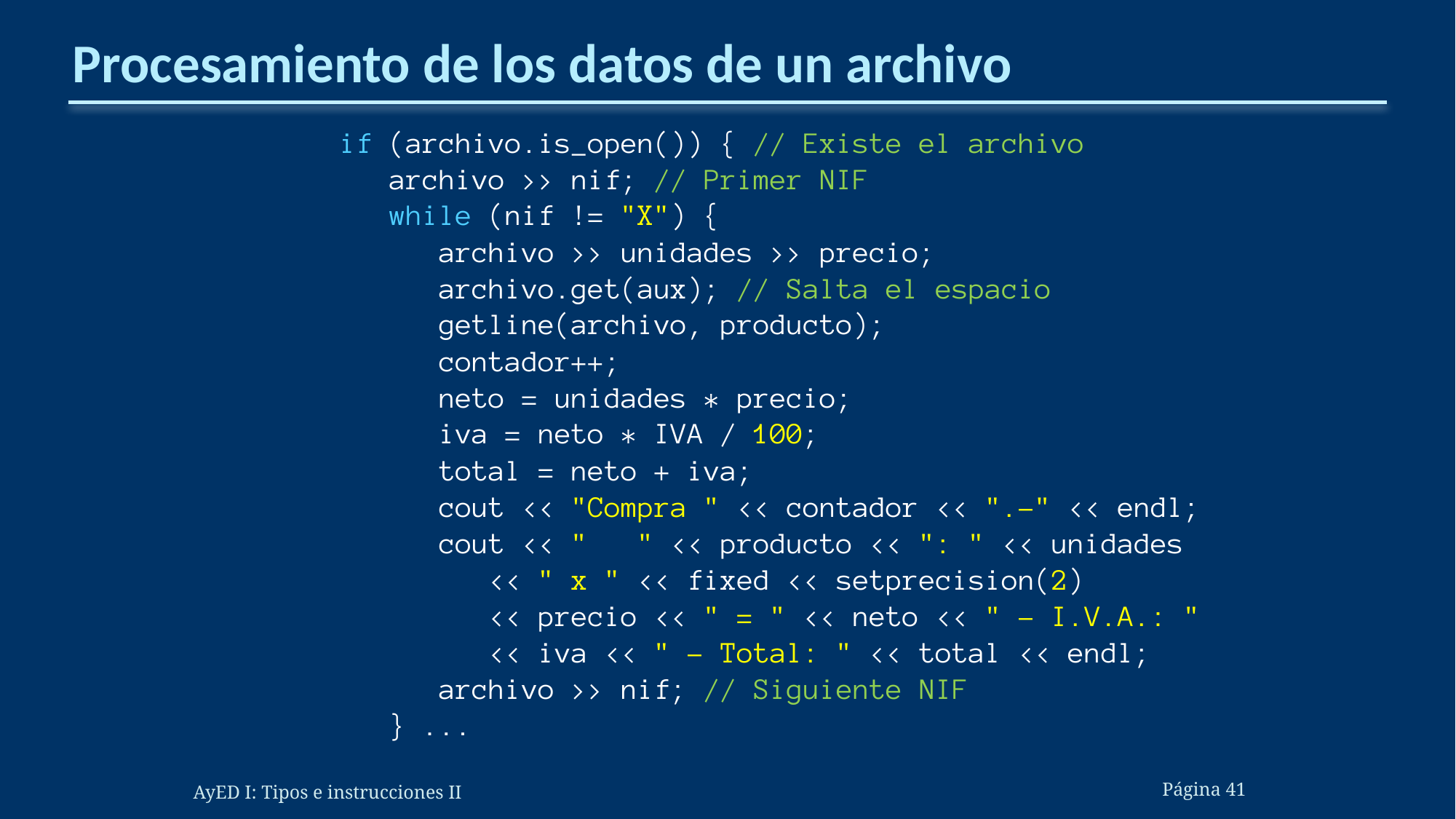

# Procesamiento de los datos de un archivo
   if (archivo.is_open()) { // Existe el archivo
      archivo >> nif; // Primer NIF
      while (nif != "X") {
         archivo >> unidades >> precio;
         archivo.get(aux); // Salta el espacio
         getline(archivo, producto);
         contador++;
         neto = unidades * precio;
         iva = neto * IVA / 100;
         total = neto + iva;
         cout << "Compra " << contador << ".-" << endl;
         cout << "   " << producto << ": " << unidades
            << " x " << fixed << setprecision(2)
            << precio << " = " << neto << " - I.V.A.: "
            << iva << " - Total: " << total << endl;
         archivo >> nif; // Siguiente NIF
      } ...

AyED I: Tipos e instrucciones II
Página 41